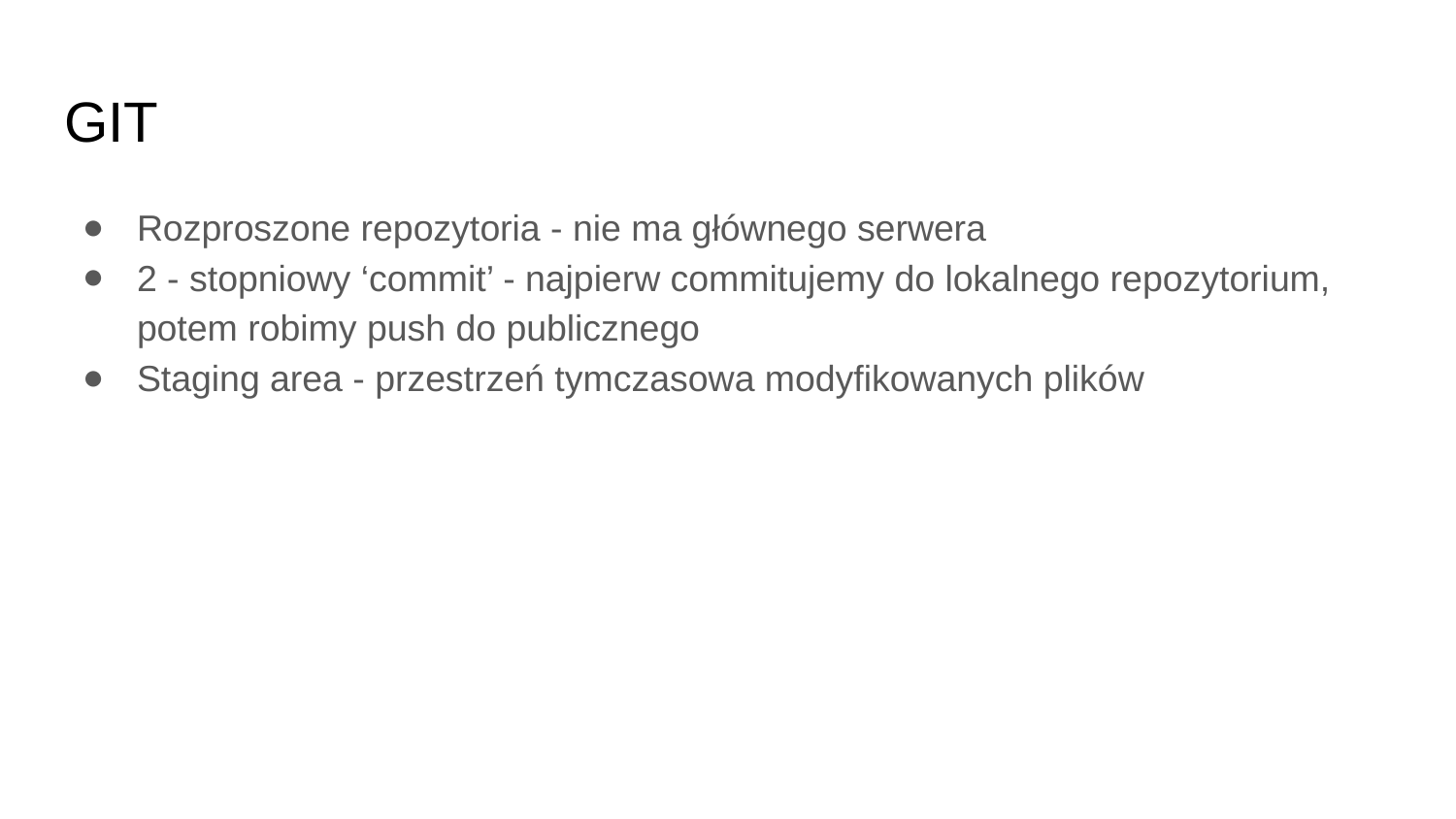

# GIT
Rozproszone repozytoria - nie ma głównego serwera
2 - stopniowy ‘commit’ - najpierw commitujemy do lokalnego repozytorium, potem robimy push do publicznego
Staging area - przestrzeń tymczasowa modyfikowanych plików